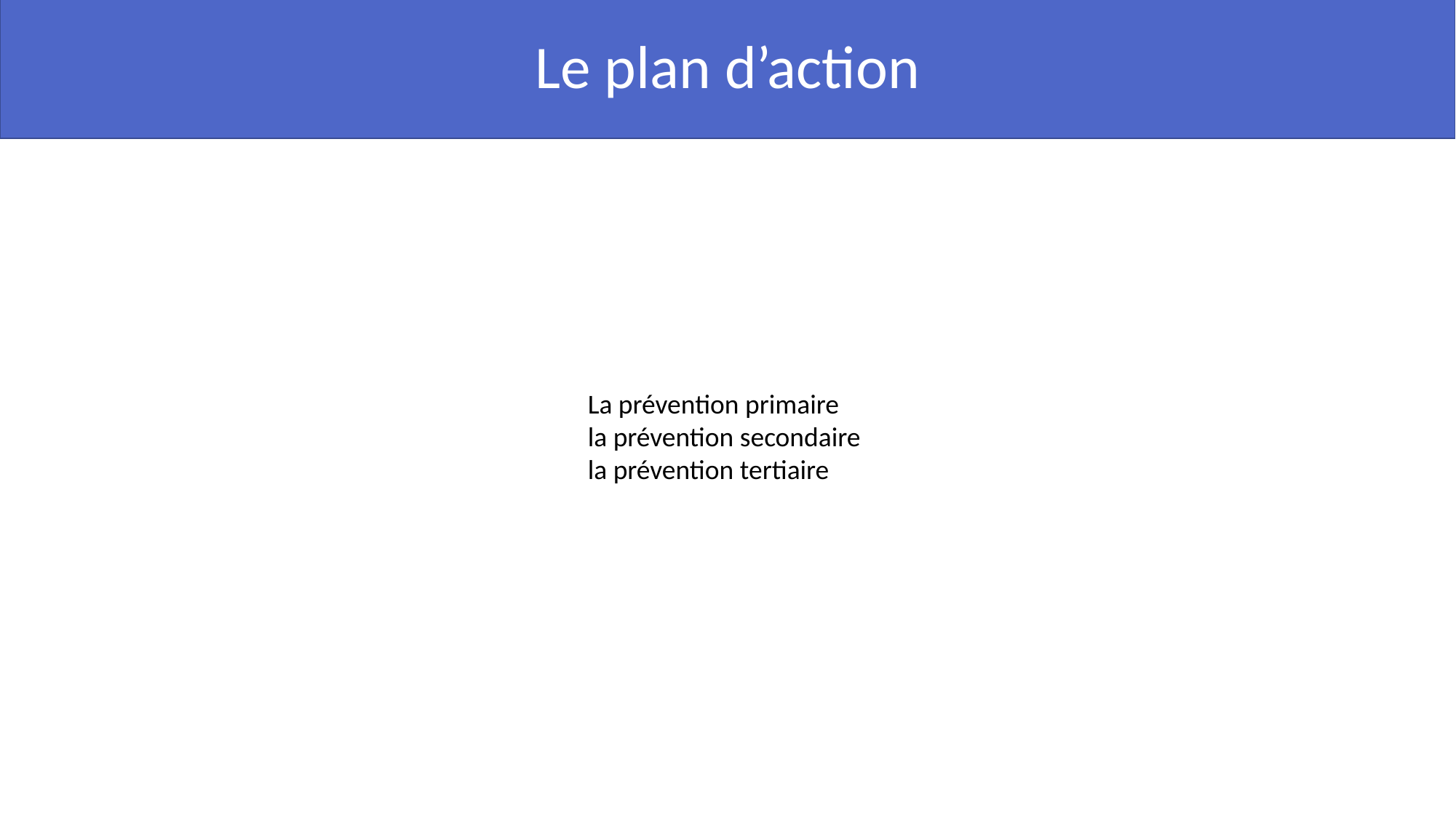

# Le plan d’action

La prévention primaire
la prévention secondaire
la prévention tertiaire